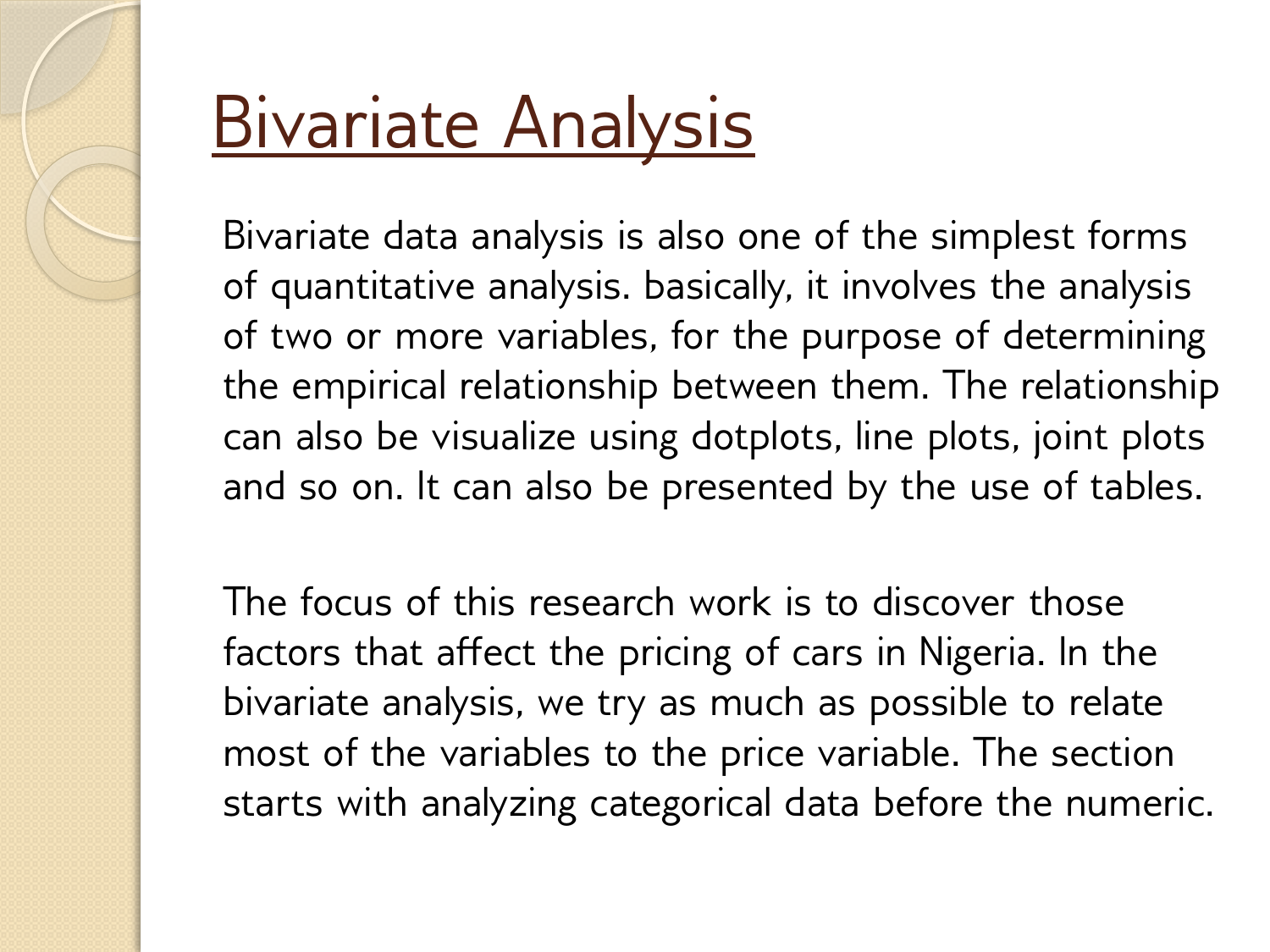

# Bivariate Analysis
Bivariate data analysis is also one of the simplest forms of quantitative analysis. basically, it involves the analysis of two or more variables, for the purpose of determining the empirical relationship between them. The relationship can also be visualize using dotplots, line plots, joint plots and so on. It can also be presented by the use of tables.

The focus of this research work is to discover those factors that affect the pricing of cars in Nigeria. In the bivariate analysis, we try as much as possible to relate most of the variables to the price variable. The section starts with analyzing categorical data before the numeric.